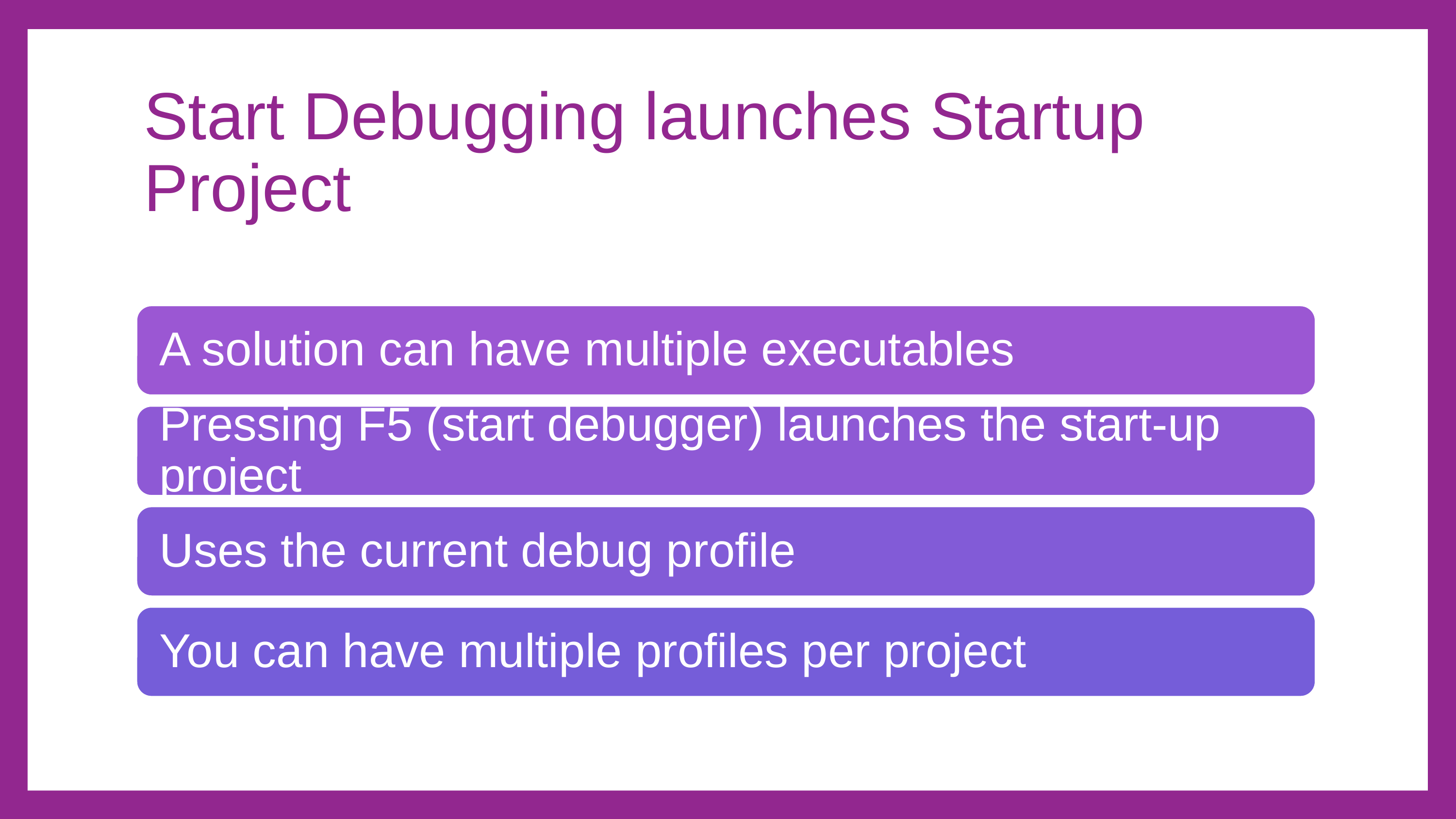

# Start Debugging launches Startup Project
A solution can have multiple executables
Pressing F5 (start debugger) launches the start-up project
Uses the current debug profile
You can have multiple profiles per project